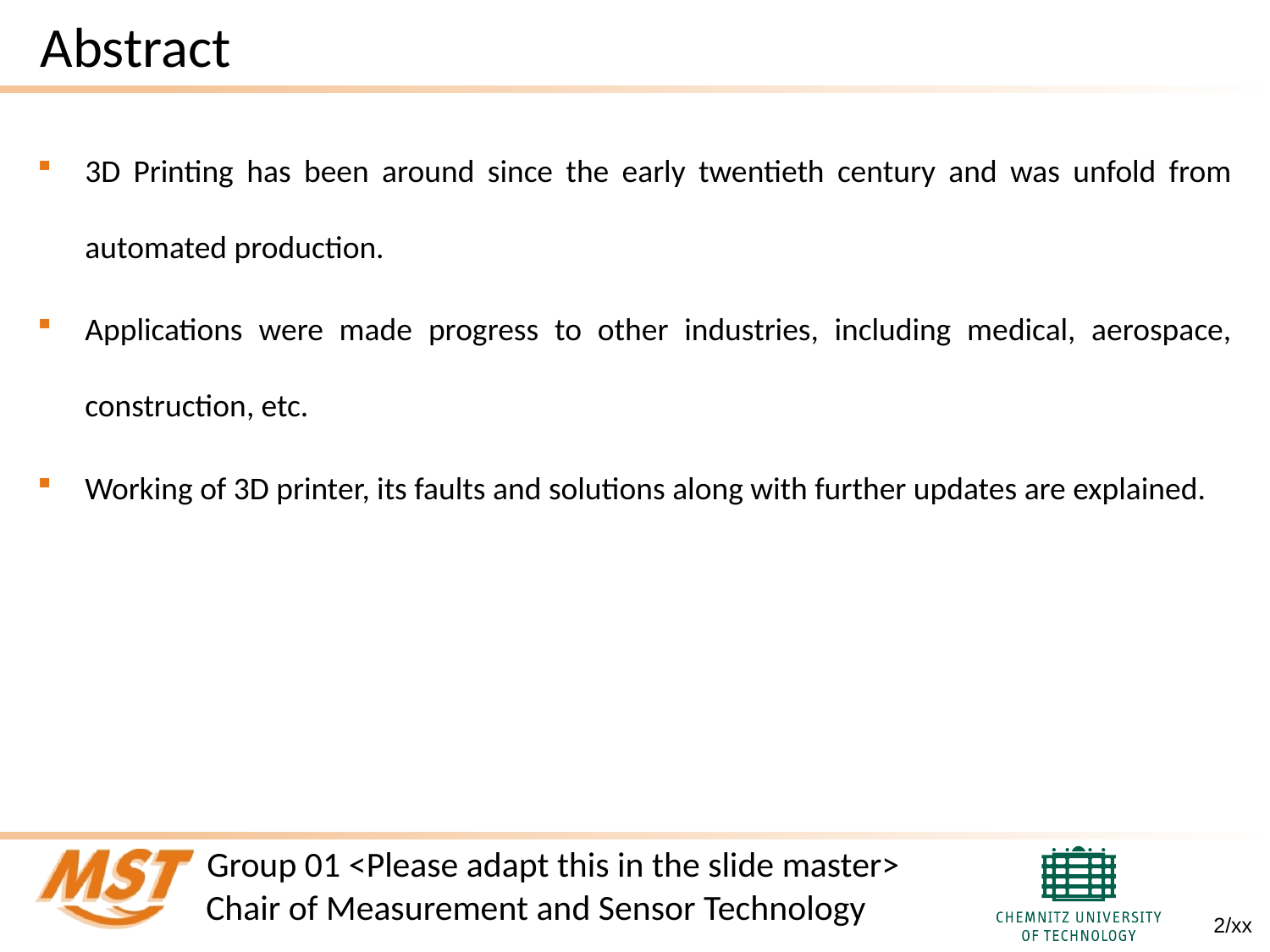

# Abstract
3D Printing has been around since the early twentieth century and was unfold from automated production.
Applications were made progress to other industries, including medical, aerospace, construction, etc.
Working of 3D printer, its faults and solutions along with further updates are explained.